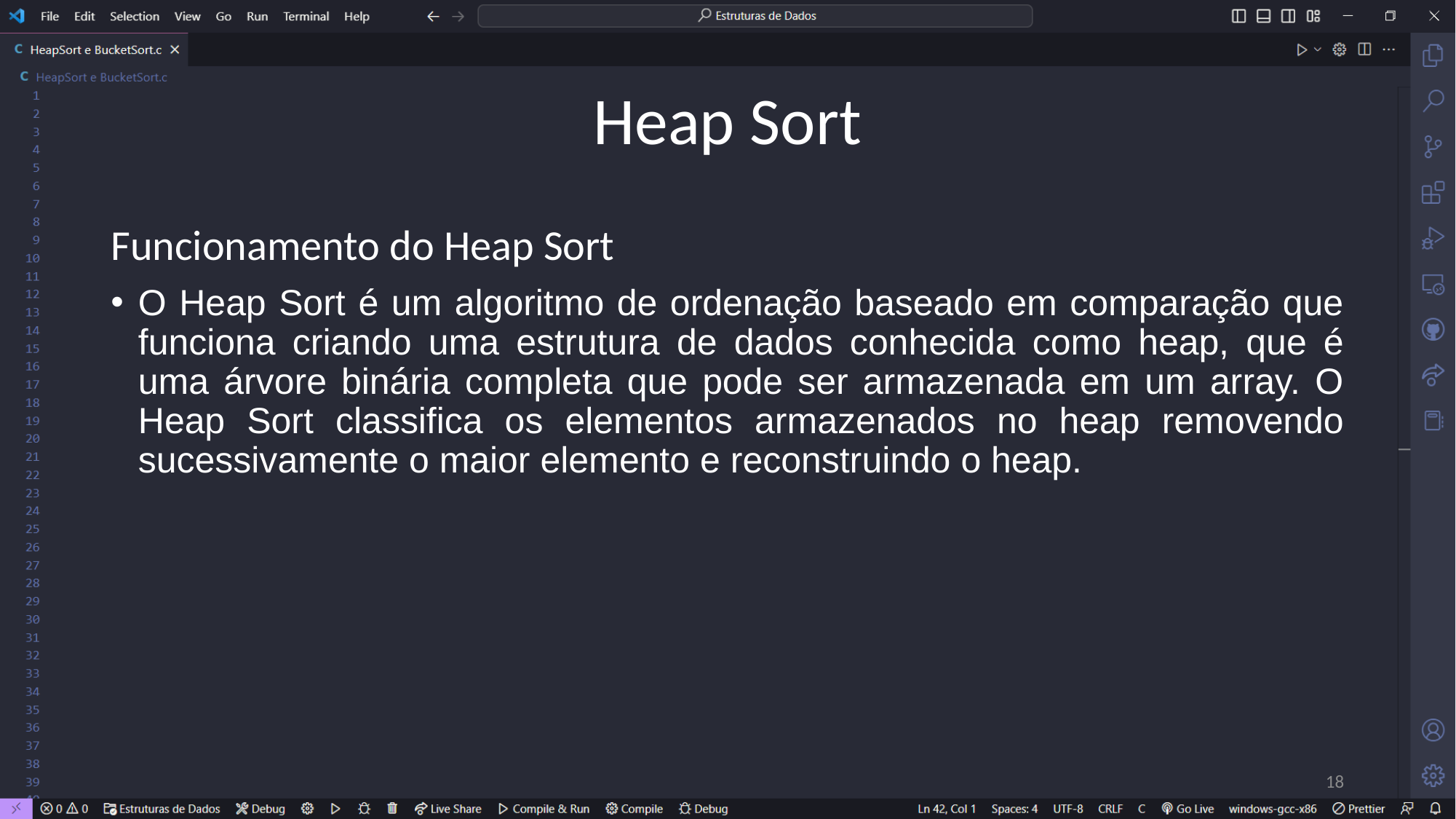

# Heap Sort
Funcionamento do Heap Sort
O Heap Sort é um algoritmo de ordenação baseado em comparação que funciona criando uma estrutura de dados conhecida como heap, que é uma árvore binária completa que pode ser armazenada em um array. O Heap Sort classifica os elementos armazenados no heap removendo sucessivamente o maior elemento e reconstruindo o heap.
18